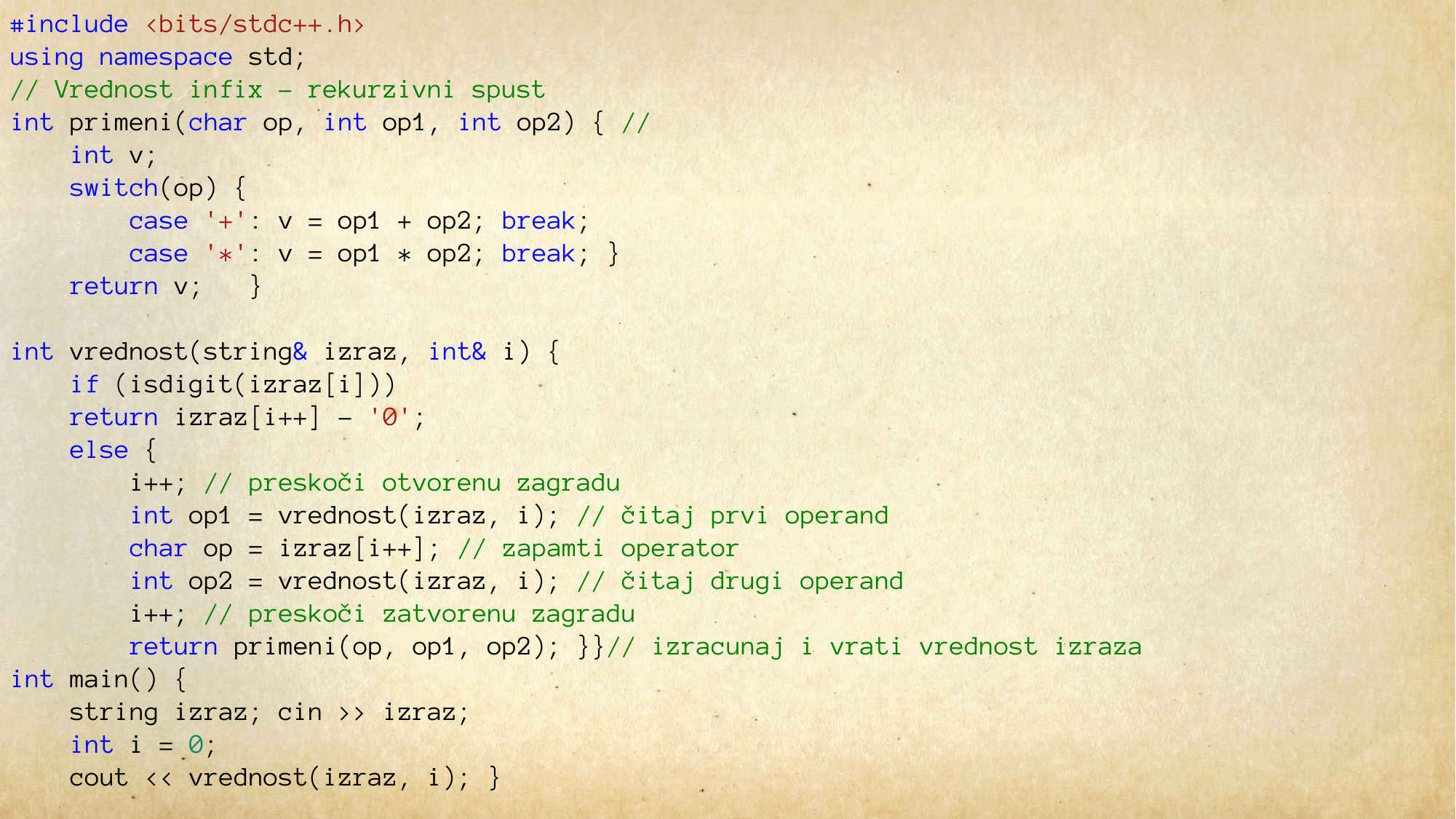

#include <bits/stdc++.h>
using namespace std;
// Vrednost infix - rekurzivni spust
int primeni(char op, int op1, int op2) { //
    int v;
    switch(op) {
        case '+': v = op1 + op2; break;
        case '*': v = op1 * op2; break; }
    return v;   }
int vrednost(string& izraz, int& i) {
    if (isdigit(izraz[i]))
    return izraz[i++] - '0';
    else {
        i++; // preskoči otvorenu zagradu
        int op1 = vrednost(izraz, i); // čitaj prvi operand
        char op = izraz[i++]; // zapamti operator
        int op2 = vrednost(izraz, i); // čitaj drugi operand
        i++; // preskoči zatvorenu zagradu
        return primeni(op, op1, op2); }}// izracunaj i vrati vrednost izraza
int main() {
    string izraz; cin >> izraz;
    int i = 0;
    cout << vrednost(izraz, i); }